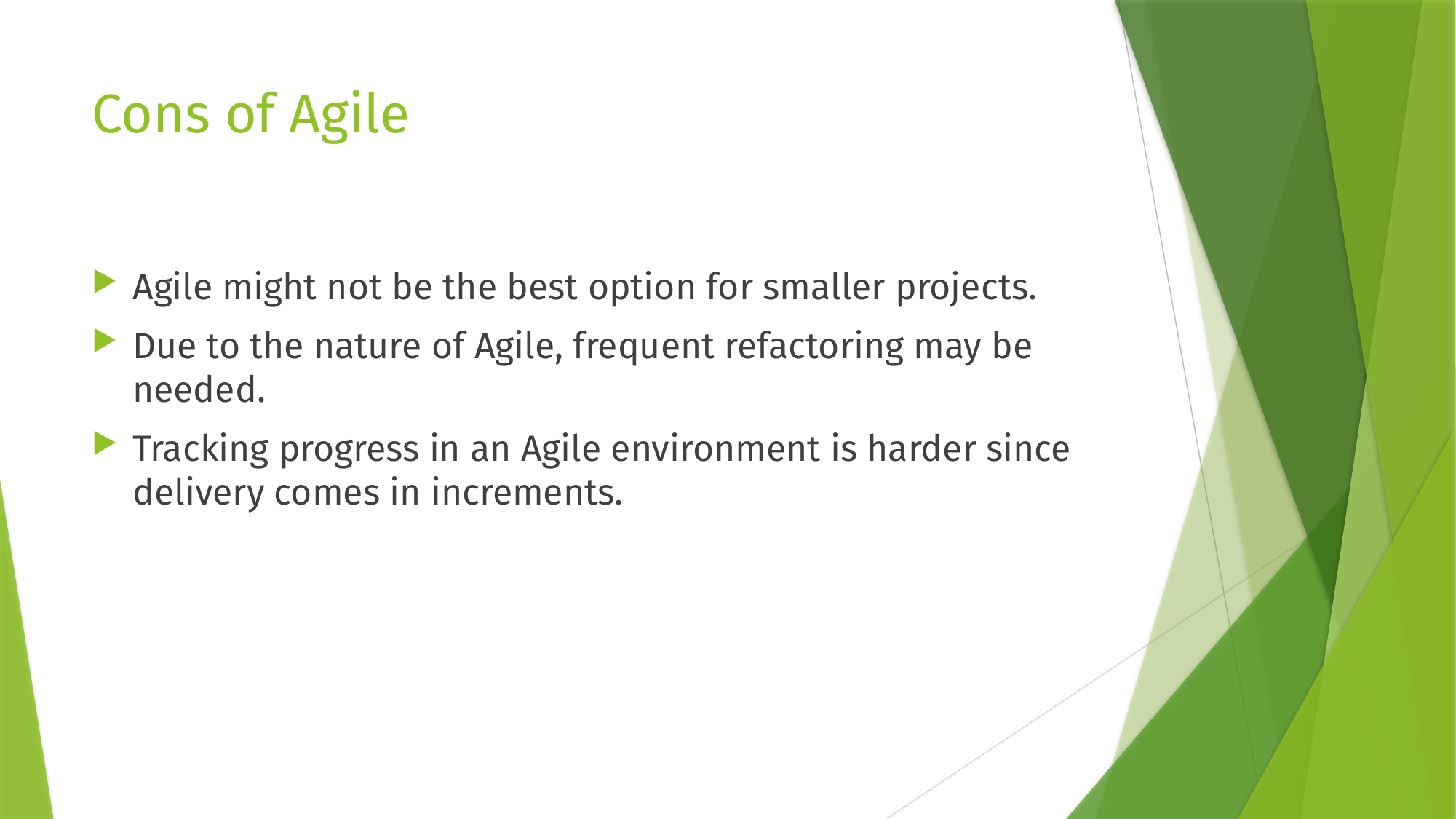

# Cons of Agile
Agile might not be the best option for smaller projects.
Due to the nature of Agile, frequent refactoring may be needed.
Tracking progress in an Agile environment is harder since delivery comes in increments.